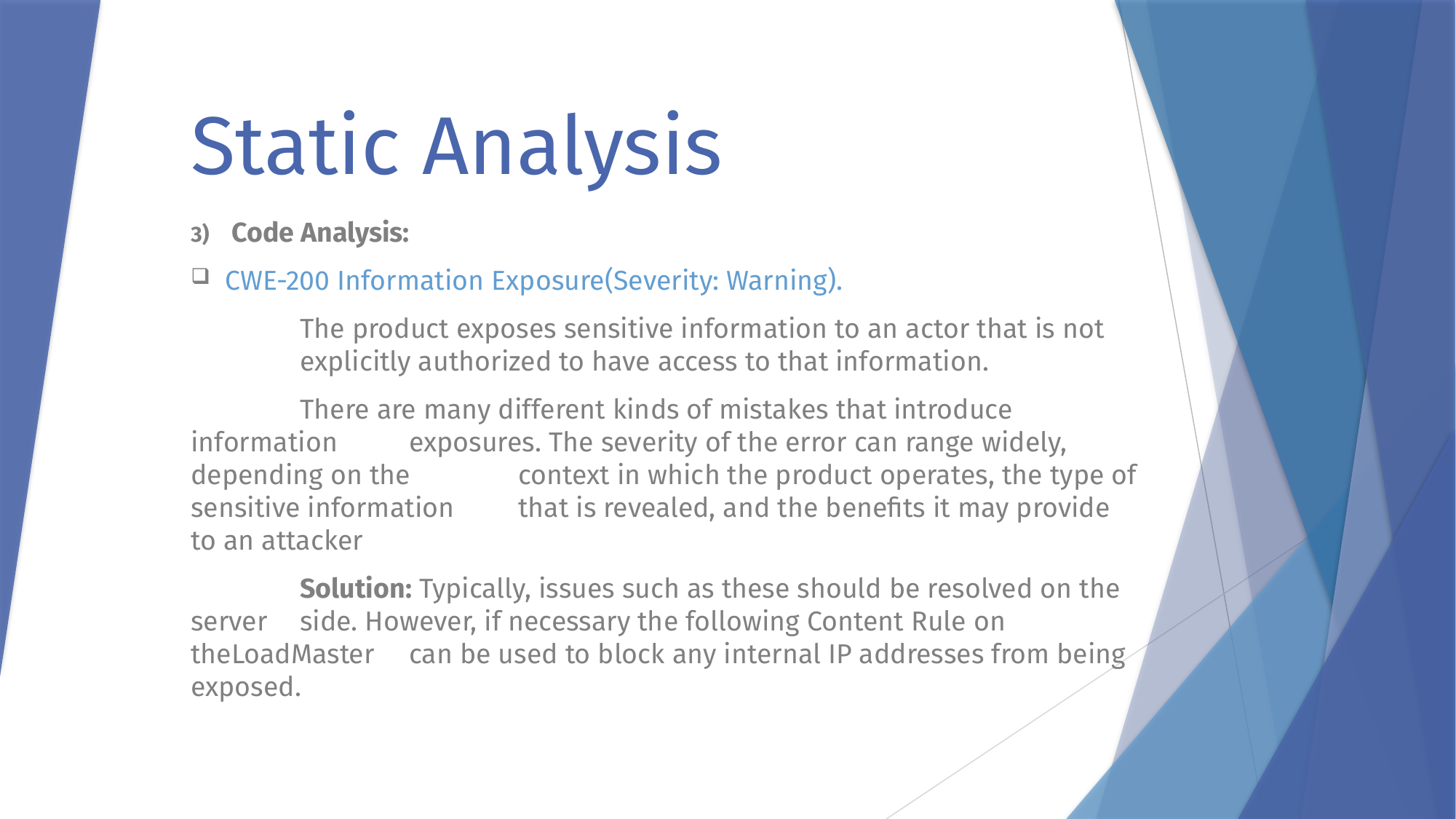

# Static Analysis
Code Analysis:
CWE-200 Information Exposure(Severity: Warning).
	The product exposes sensitive information to an actor that is not 	explicitly authorized to have access to that information.
	There are many different kinds of mistakes that introduce information 	exposures. The severity of the error can range widely, depending on the 	context in which the product operates, the type of sensitive information 	that is revealed, and the benefits it may provide to an attacker
	Solution: Typically, issues such as these should be resolved on the server 	side. However, if necessary the following Content Rule on theLoadMaster 	can be used to block any internal IP addresses from being exposed.